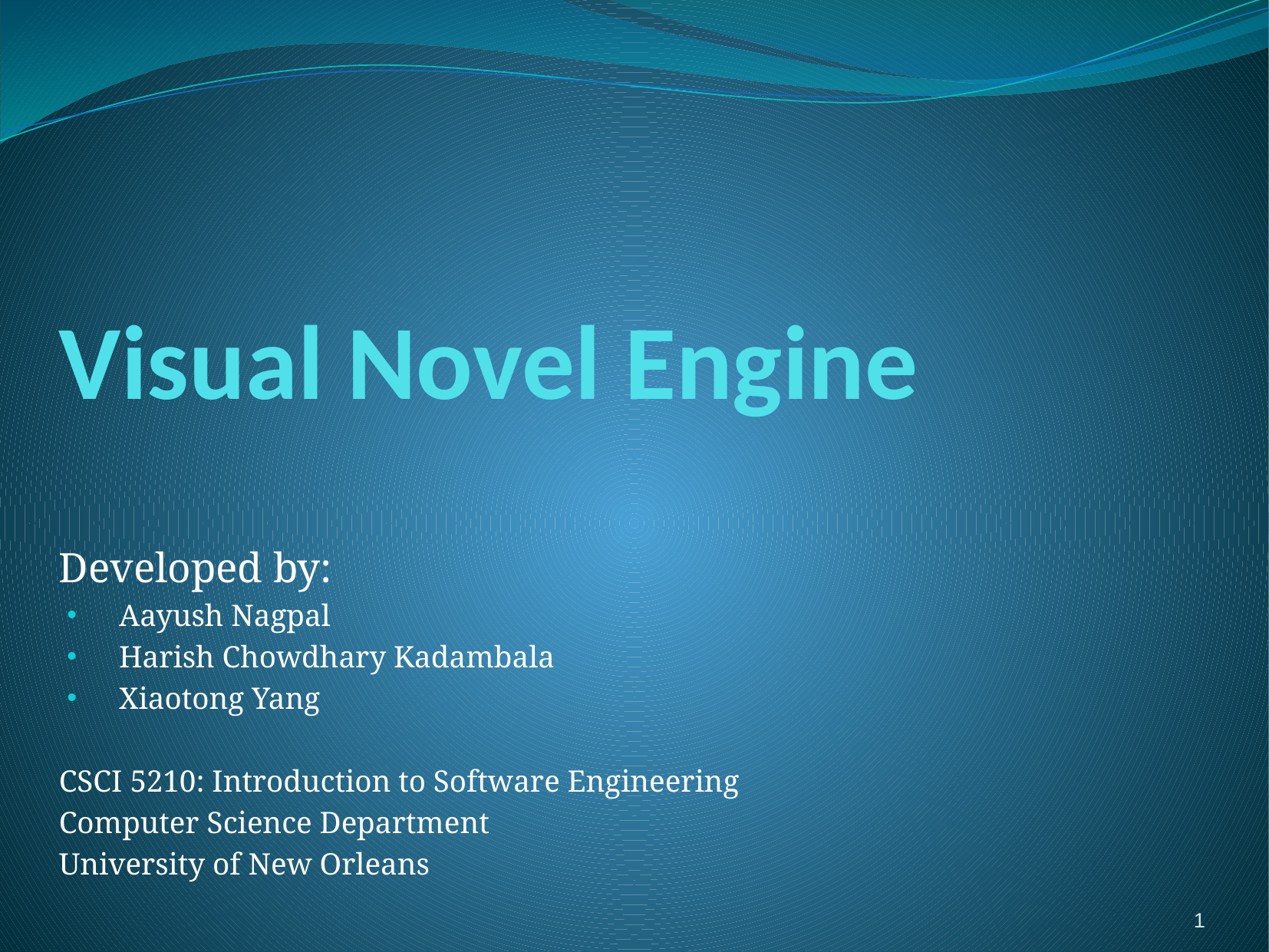

# Visual Novel Engine

Developed by:
Aayush Nagpal
Harish Chowdhary Kadambala
Xiaotong Yang

CSCI 5210: Introduction to Software Engineering
Computer Science Department
University of New Orleans

1